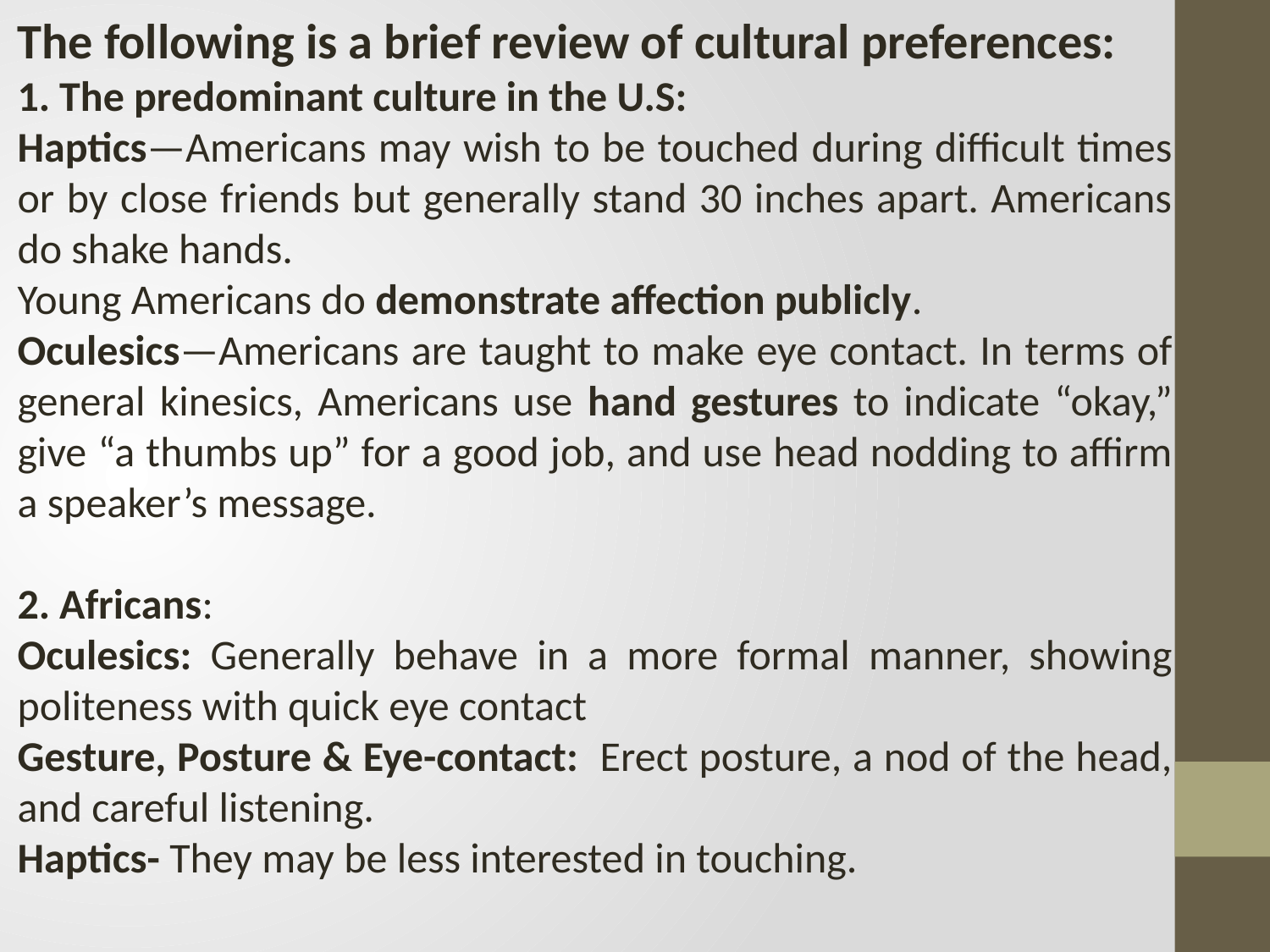

The following is a brief review of cultural preferences:
1. The predominant culture in the U.S:
Haptics—Americans may wish to be touched during difficult times or by close friends but generally stand 30 inches apart. Americans do shake hands.
Young Americans do demonstrate affection publicly.
Oculesics—Americans are taught to make eye contact. In terms of general kinesics, Americans use hand gestures to indicate “okay,” give “a thumbs up” for a good job, and use head nodding to affirm a speaker’s message.

2. Africans:
Oculesics: Generally behave in a more formal manner, showing politeness with quick eye contact
Gesture, Posture & Eye-contact:  Erect posture, a nod of the head, and careful listening.
Haptics- They may be less interested in touching.